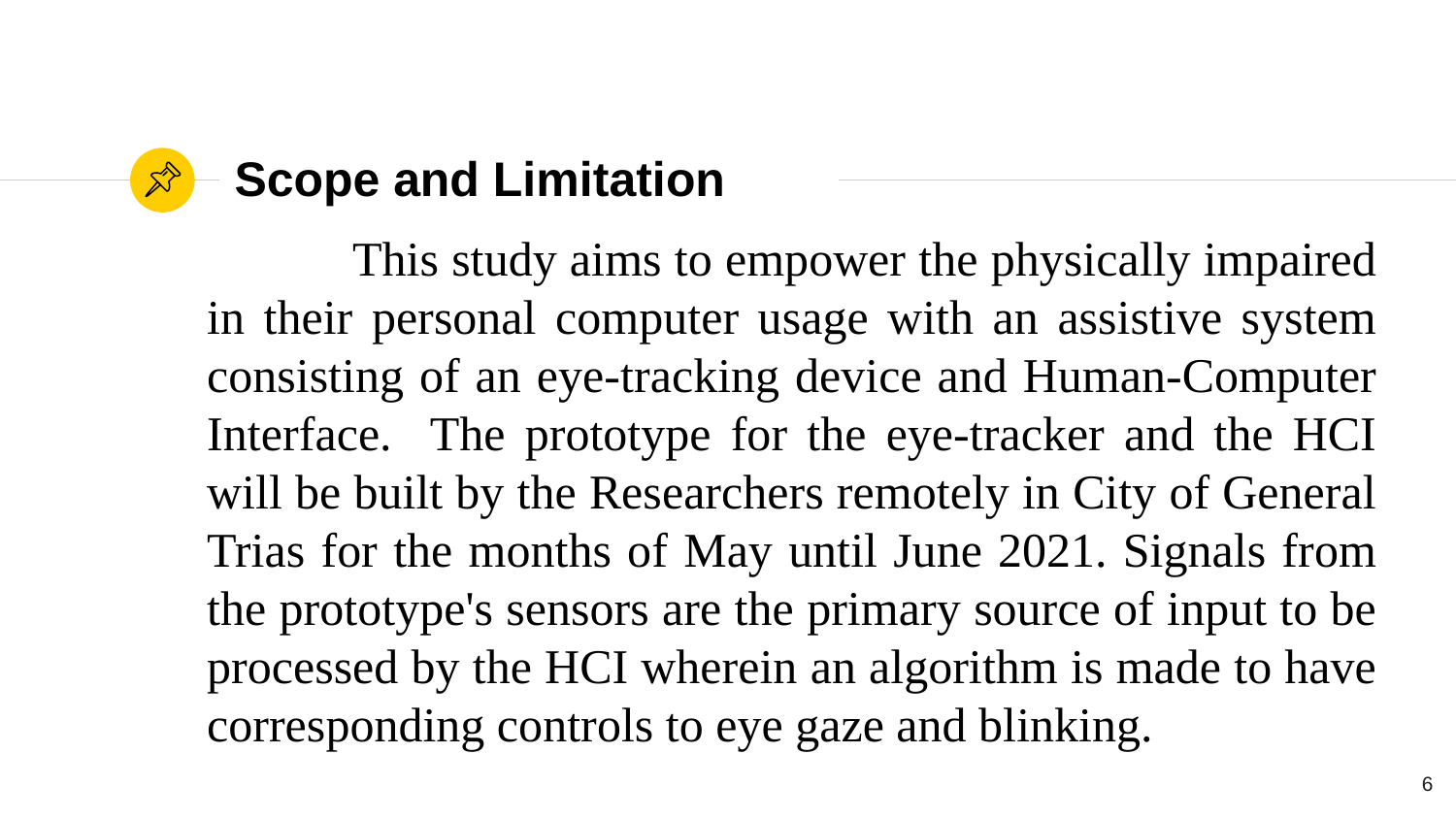

# Scope and Limitation

	This study aims to empower the physically impaired in their personal computer usage with an assistive system consisting of an eye-tracking device and Human-Computer Interface.  The prototype for the eye-tracker and the HCI will be built by the Researchers remotely in City of General Trias for the months of May until June 2021. Signals from the prototype's sensors are the primary source of input to be processed by the HCI wherein an algorithm is made to have corresponding controls to eye gaze and blinking.
6